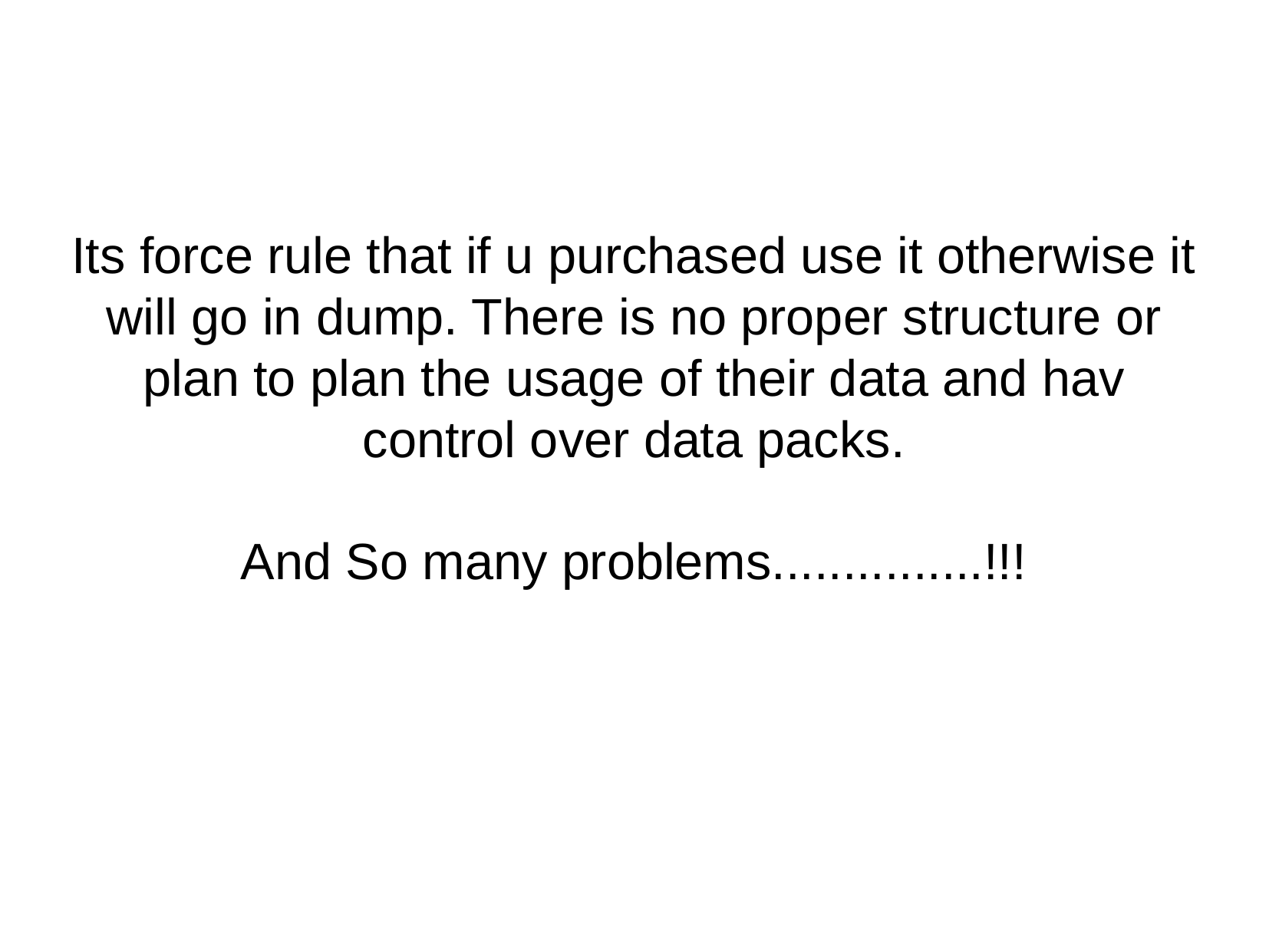

Its force rule that if u purchased use it otherwise it will go in dump. There is no proper structure or plan to plan the usage of their data and hav control over data packs.

And So many problems...............!!!